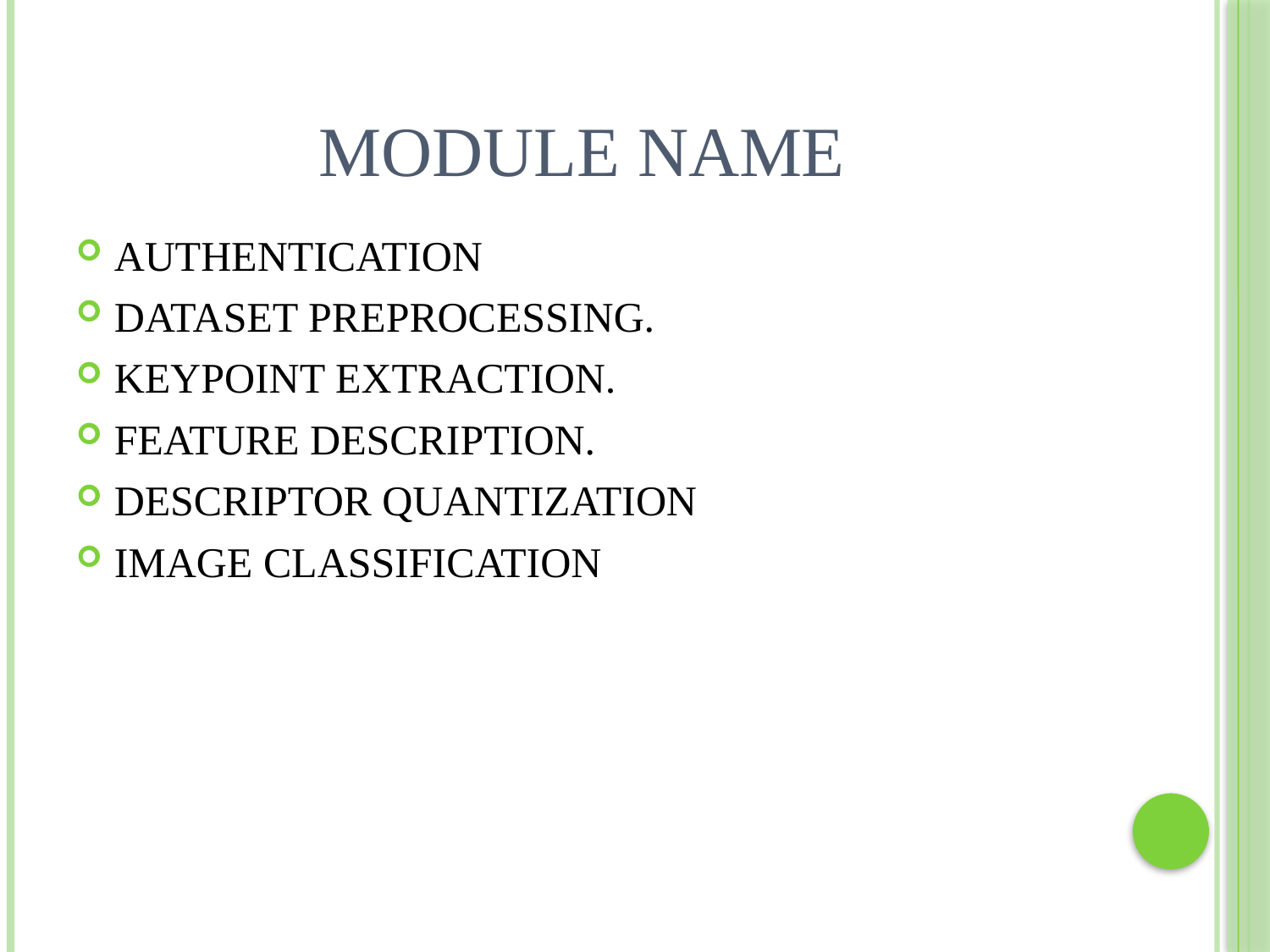

# Module name
AUTHENTICATION
DATASET PREPROCESSING.
KEYPOINT EXTRACTION.
FEATURE DESCRIPTION.
DESCRIPTOR QUANTIZATION
IMAGE CLASSIFICATION